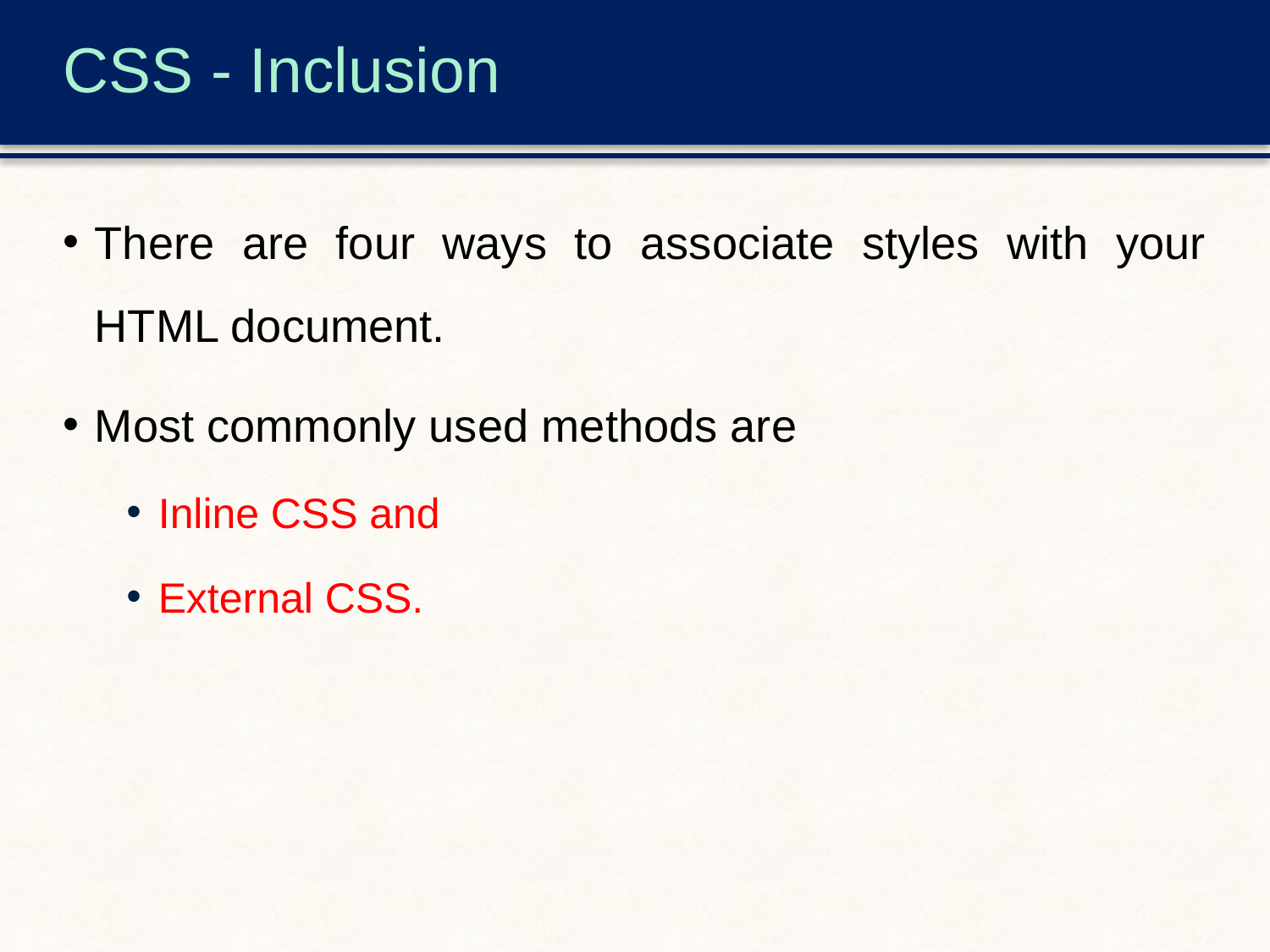

# CSS - Inclusion
There are four ways to associate styles with your HTML document.
Most commonly used methods are
Inline CSS and
External CSS.